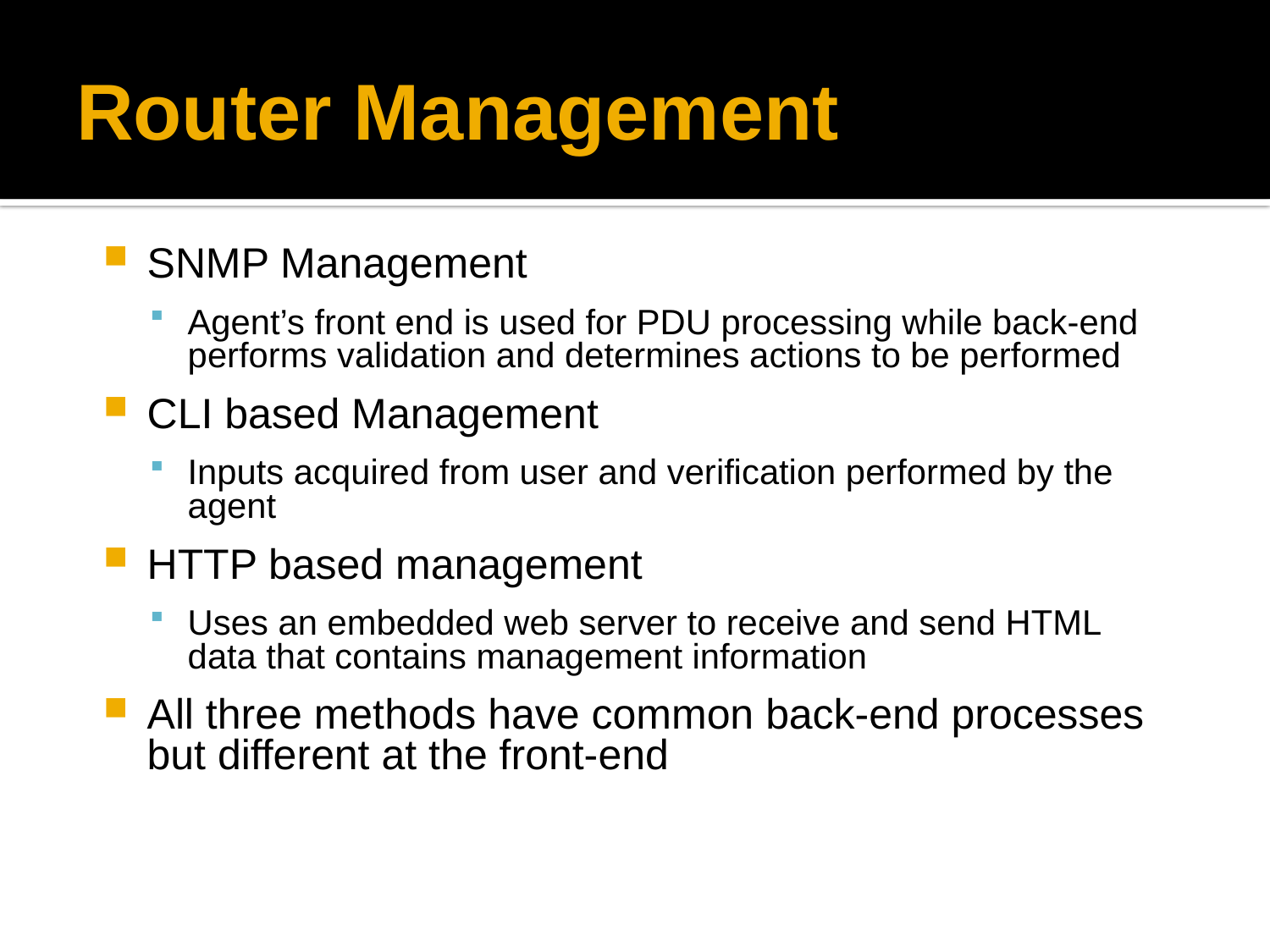

# Router Management
SNMP Management
Agent’s front end is used for PDU processing while back-end performs validation and determines actions to be performed
CLI based Management
Inputs acquired from user and verification performed by the agent
HTTP based management
Uses an embedded web server to receive and send HTML data that contains management information
All three methods have common back-end processes but different at the front-end